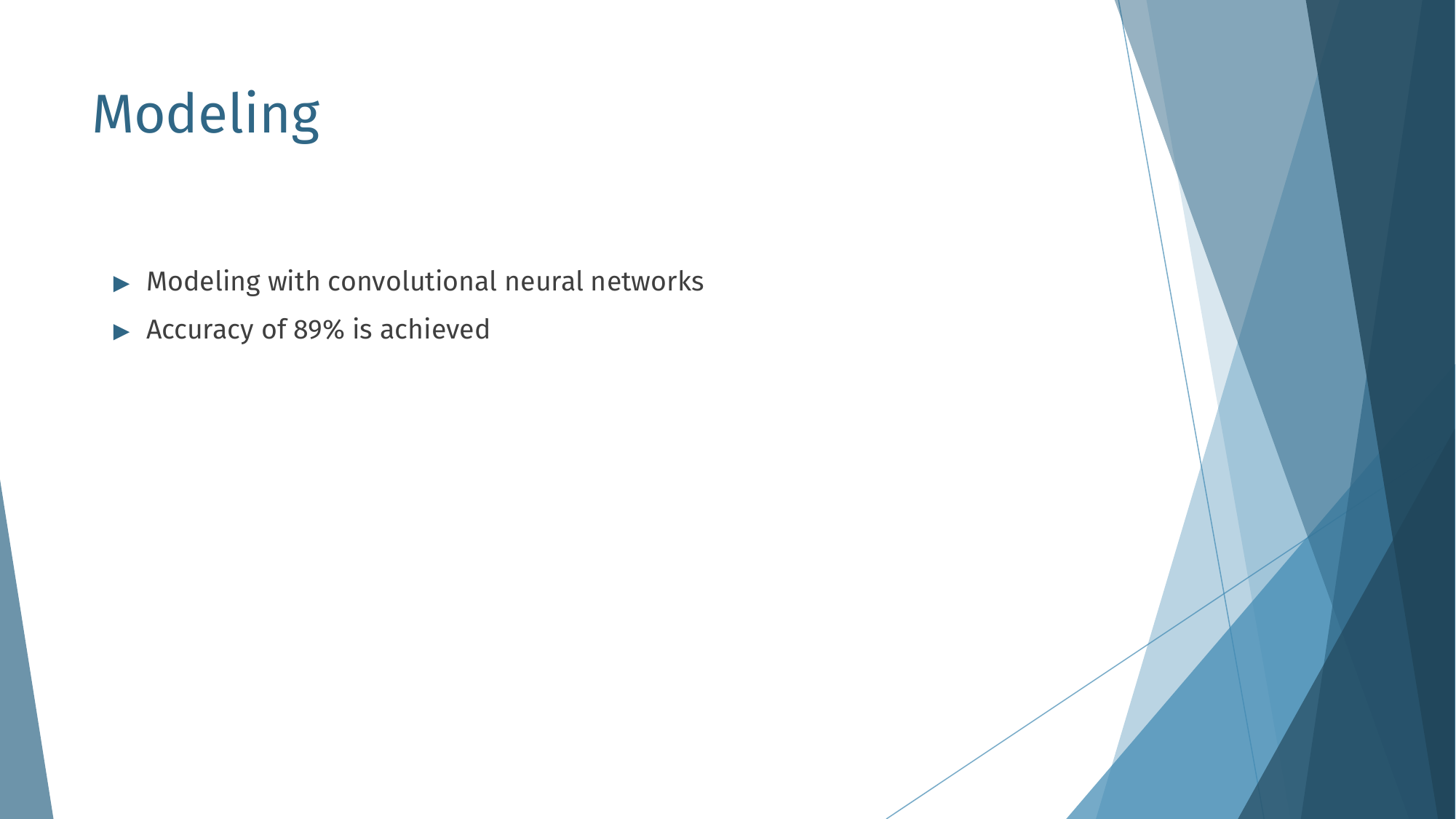

# Modeling
Modeling with convolutional neural networks
Accuracy of 89% is achieved